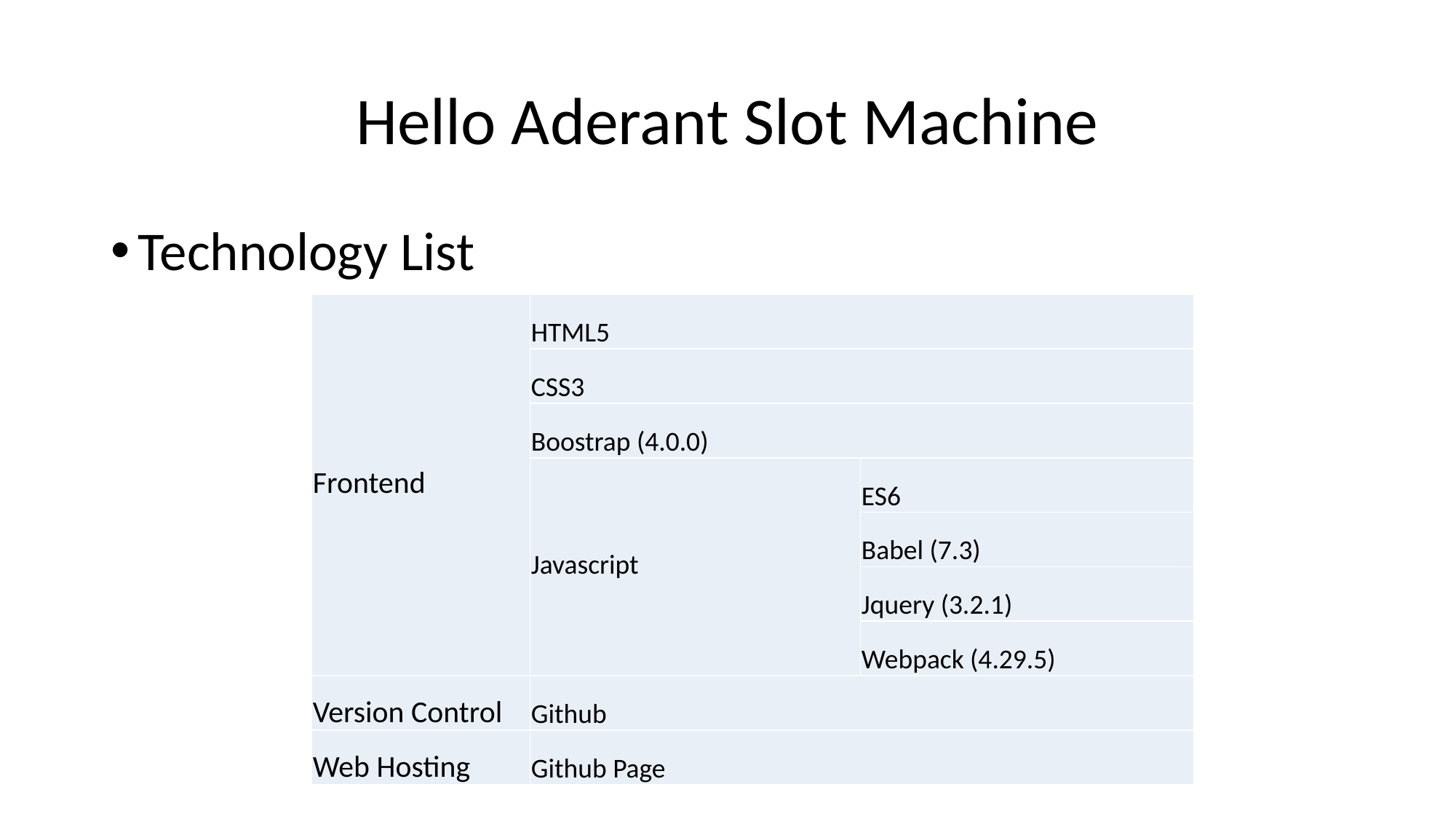

# Hello Aderant Slot Machine
Technology List

| Frontend | HTML5 |  |
| --- | --- | --- |
|  | CSS3 |  |
|  | Boostrap (4.0.0) |  |
|  | Javascript | ES6 |
|  |  | Babel (7.3) |
|  |  | Jquery (3.2.1) |
|  |  | Webpack (4.29.5) |
| Version Control | Github |  |
| Web Hosting | Github Page |  |